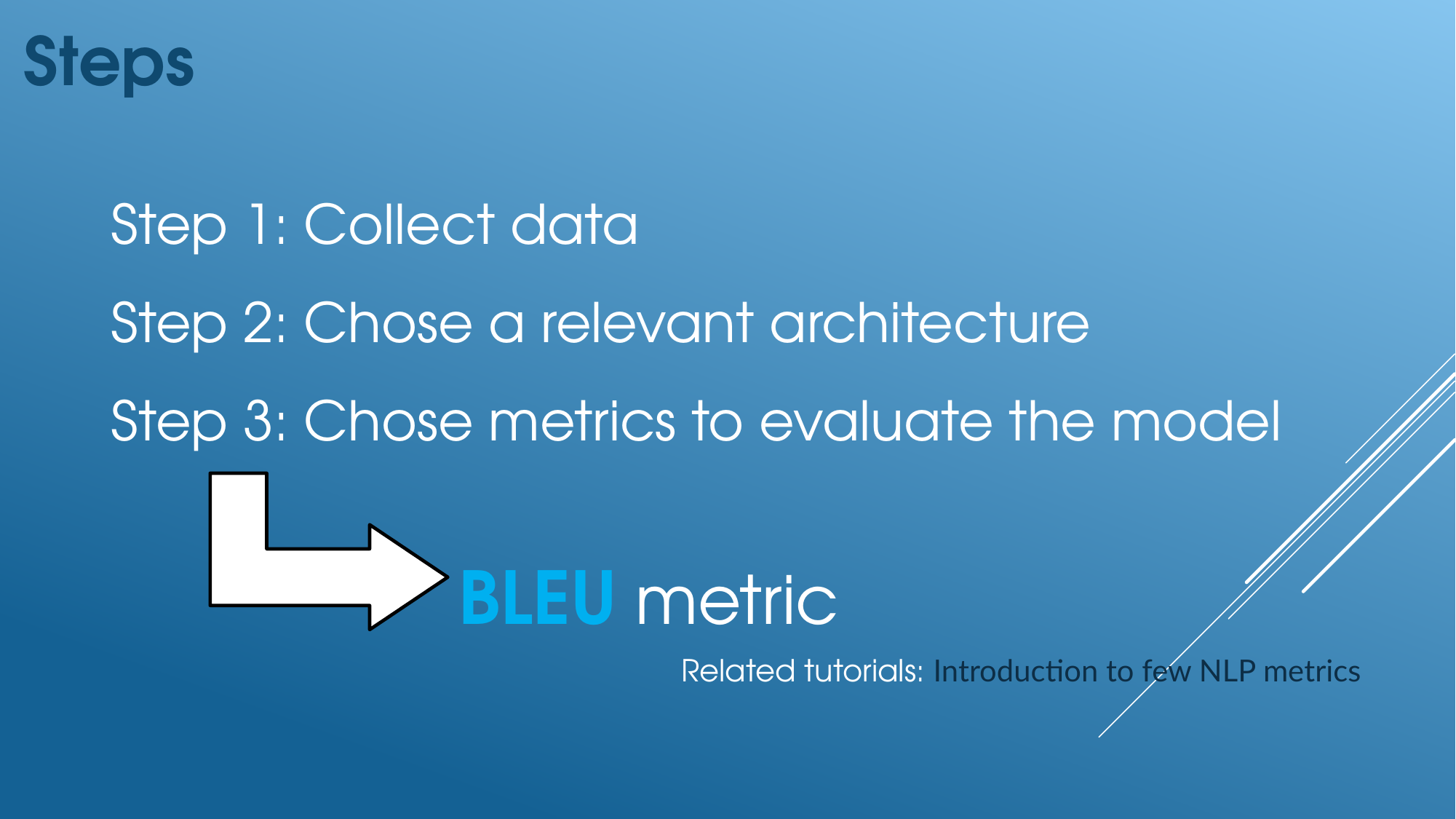

Steps
Step 1: Collect data
Step 2: Chose a relevant architecture
Step 3: Chose metrics to evaluate the model

BLEU metric
Related tutorials: Introduction to few NLP metrics